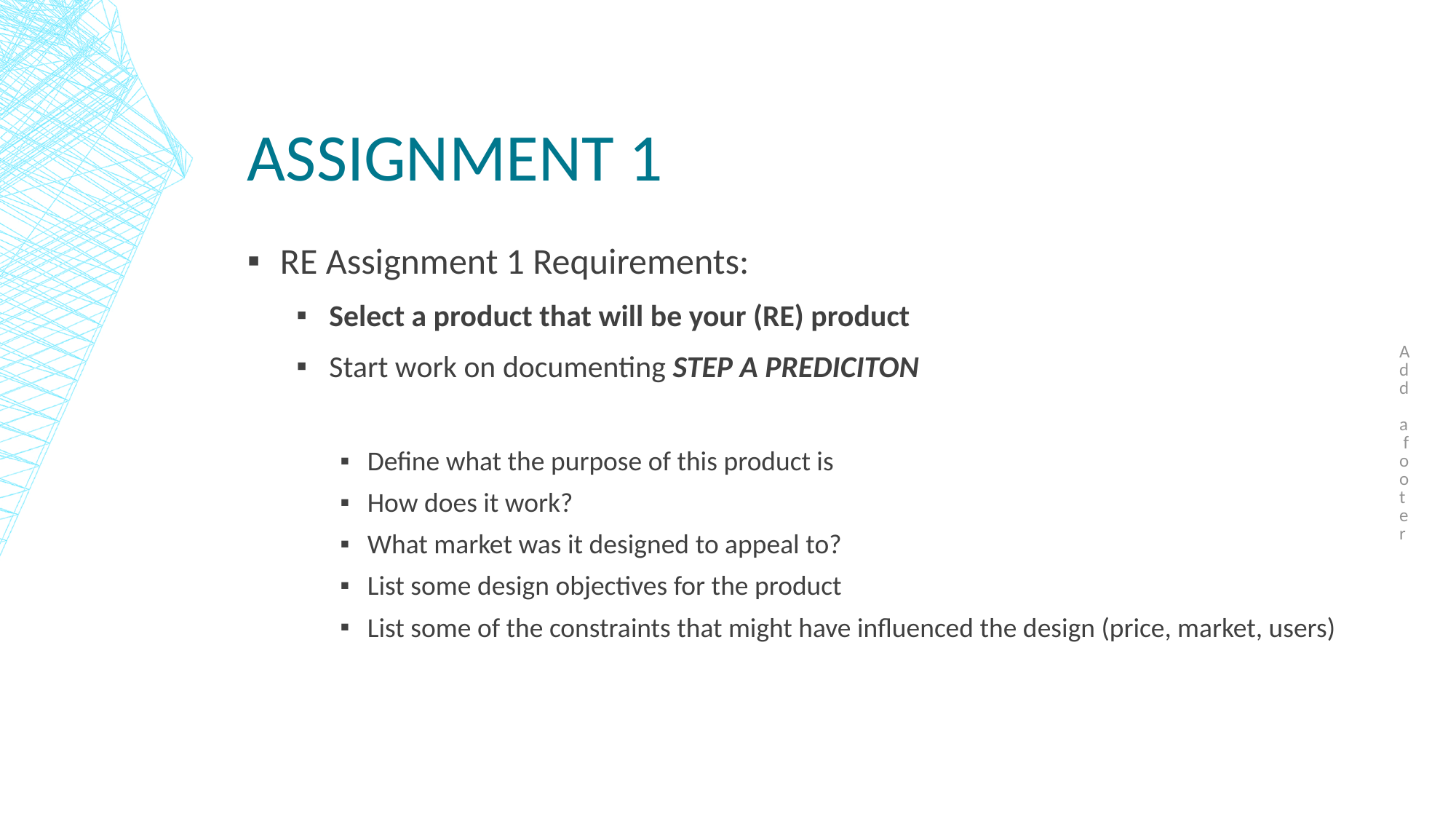

Add a footer
# Assignment 1
RE Assignment 1 Requirements:
Select a product that will be your (RE) product
Start work on documenting STEP A PREDICITON

Define what the purpose of this product is
How does it work?
What market was it designed to appeal to?
List some design objectives for the product
List some of the constraints that might have influenced the design (price, market, users)